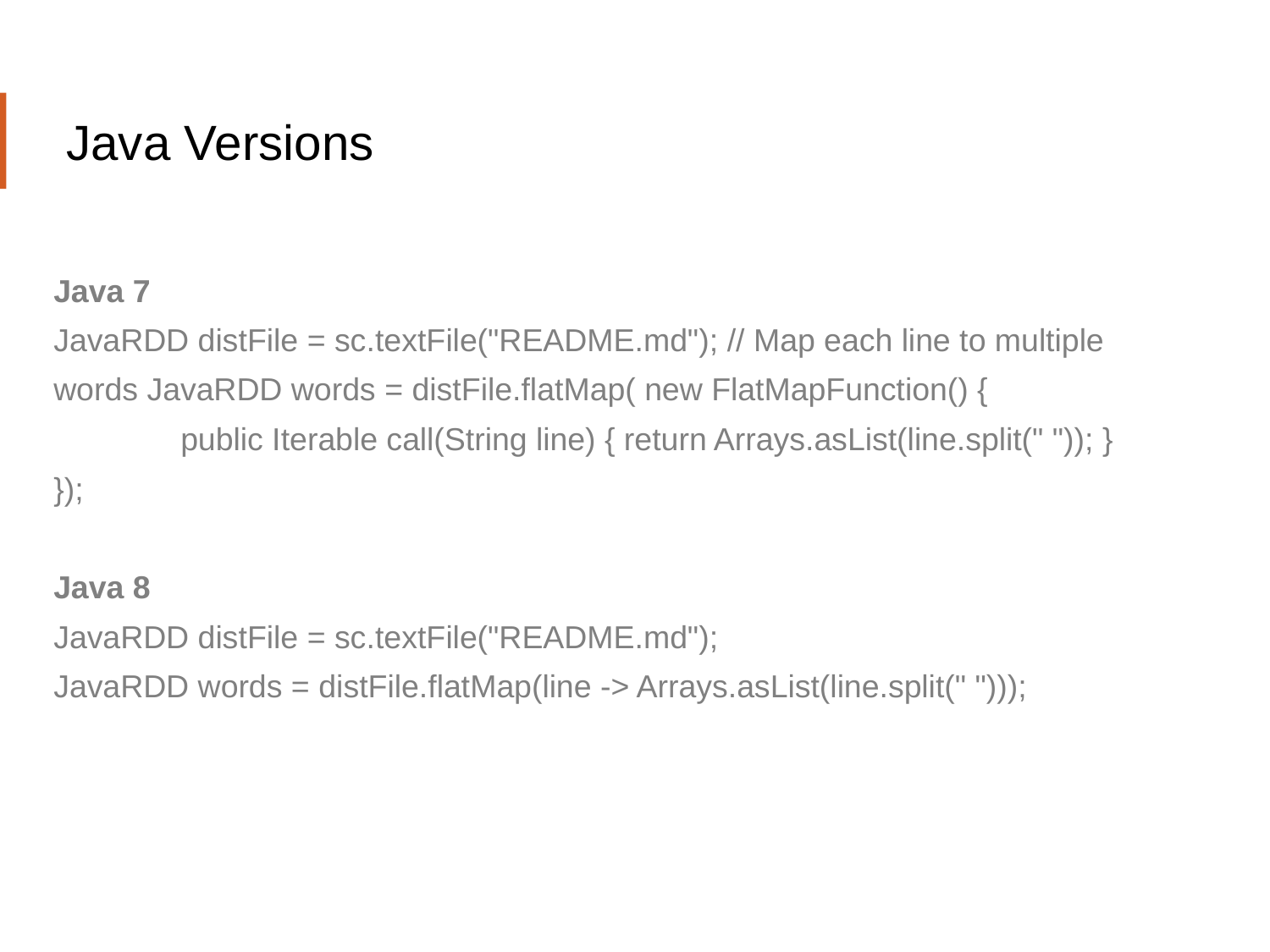

# Java Versions
Java 7
JavaRDD distFile = sc.textFile("README.md"); // Map each line to multiple words JavaRDD words = distFile.flatMap( new FlatMapFunction() {
	public Iterable call(String line) { return Arrays.asList(line.split(" ")); }
});

Java 8
JavaRDD distFile = sc.textFile("README.md");
JavaRDD words = distFile.flatMap(line -> Arrays.asList(line.split(" ")));